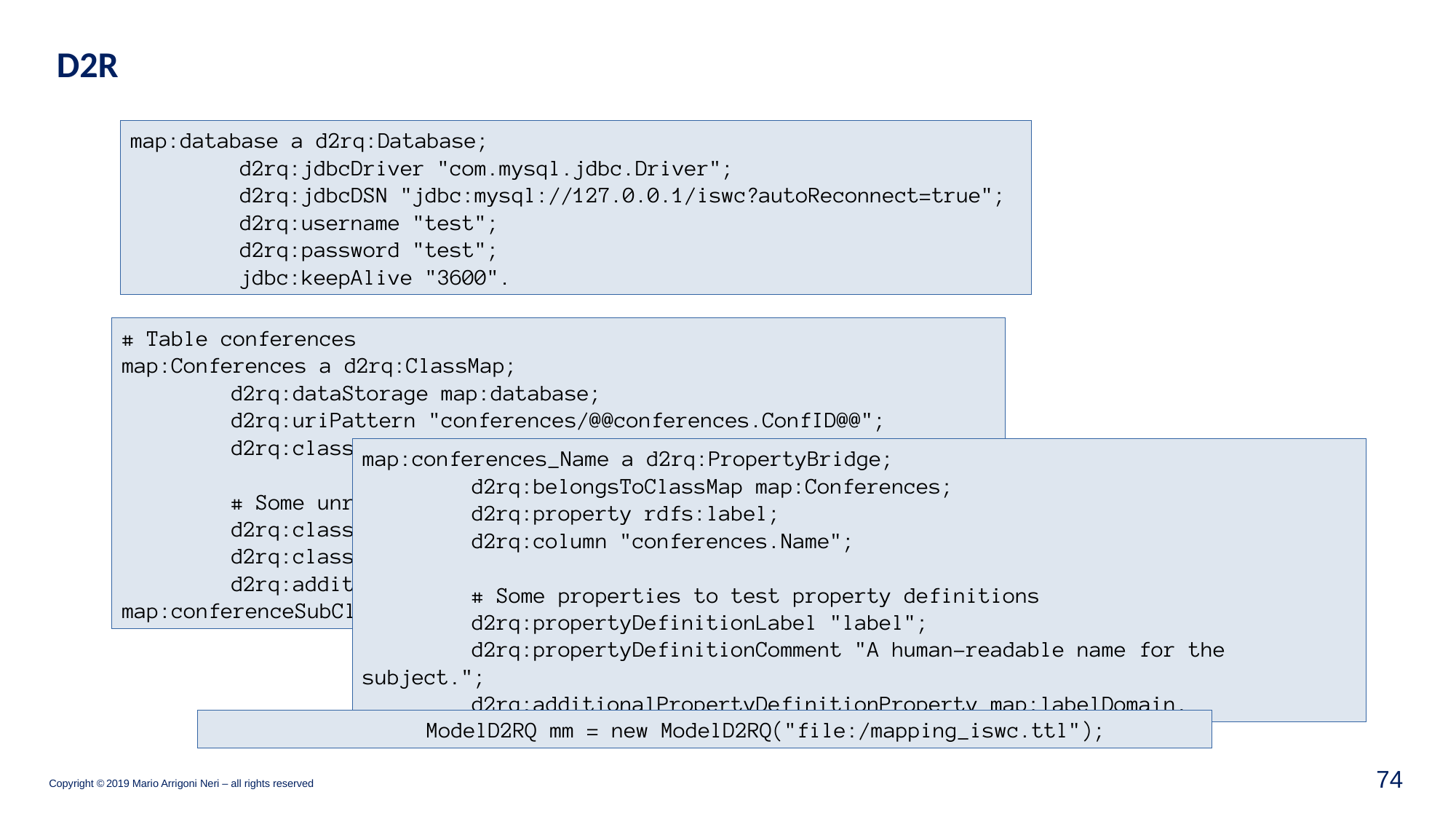

D2R
map:database a d2rq:Database;
	d2rq:jdbcDriver "com.mysql.jdbc.Driver";
	d2rq:jdbcDSN "jdbc:mysql://127.0.0.1/iswc?autoReconnect=true";
	d2rq:username "test";
	d2rq:password "test";
	jdbc:keepAlive "3600".
# Table conferences
map:Conferences a d2rq:ClassMap;
	d2rq:dataStorage map:database;
	d2rq:uriPattern "conferences/@@conferences.ConfID@@";
	d2rq:class iswc:Conference;

	# Some unrelated properties to test class definitions
	d2rq:classDefinitionLabel "conference";
	d2rq:classDefinitionComment "A conference";
	d2rq:additionalClassDefinitionProperty map:conferenceSubClassOf.
map:conferences_Name a d2rq:PropertyBridge;
	d2rq:belongsToClassMap map:Conferences;
	d2rq:property rdfs:label;
	d2rq:column "conferences.Name";

	# Some properties to test property definitions
	d2rq:propertyDefinitionLabel "label";
	d2rq:propertyDefinitionComment "A human-readable name for the subject.";
	d2rq:additionalPropertyDefinitionProperty map:labelDomain.
		ModelD2RQ mm = new ModelD2RQ("file:/mapping_iswc.ttl");
74